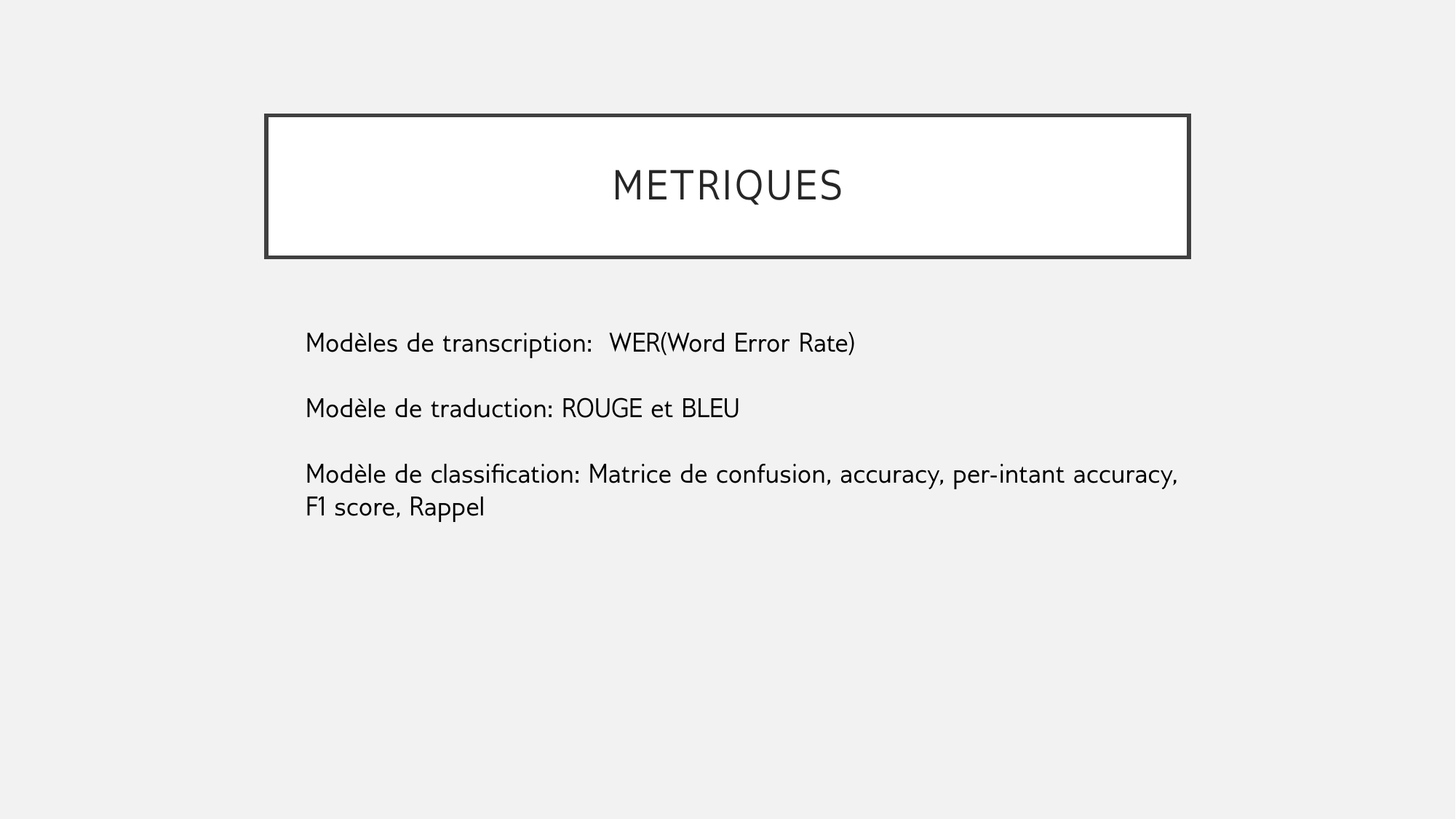

# metriques

Modèles de transcription:  WER(Word Error Rate)

Modèle de traduction: ROUGE et BLEU

Modèle de classification: Matrice de confusion, accuracy, per-intant accuracy, F1 score, Rappel